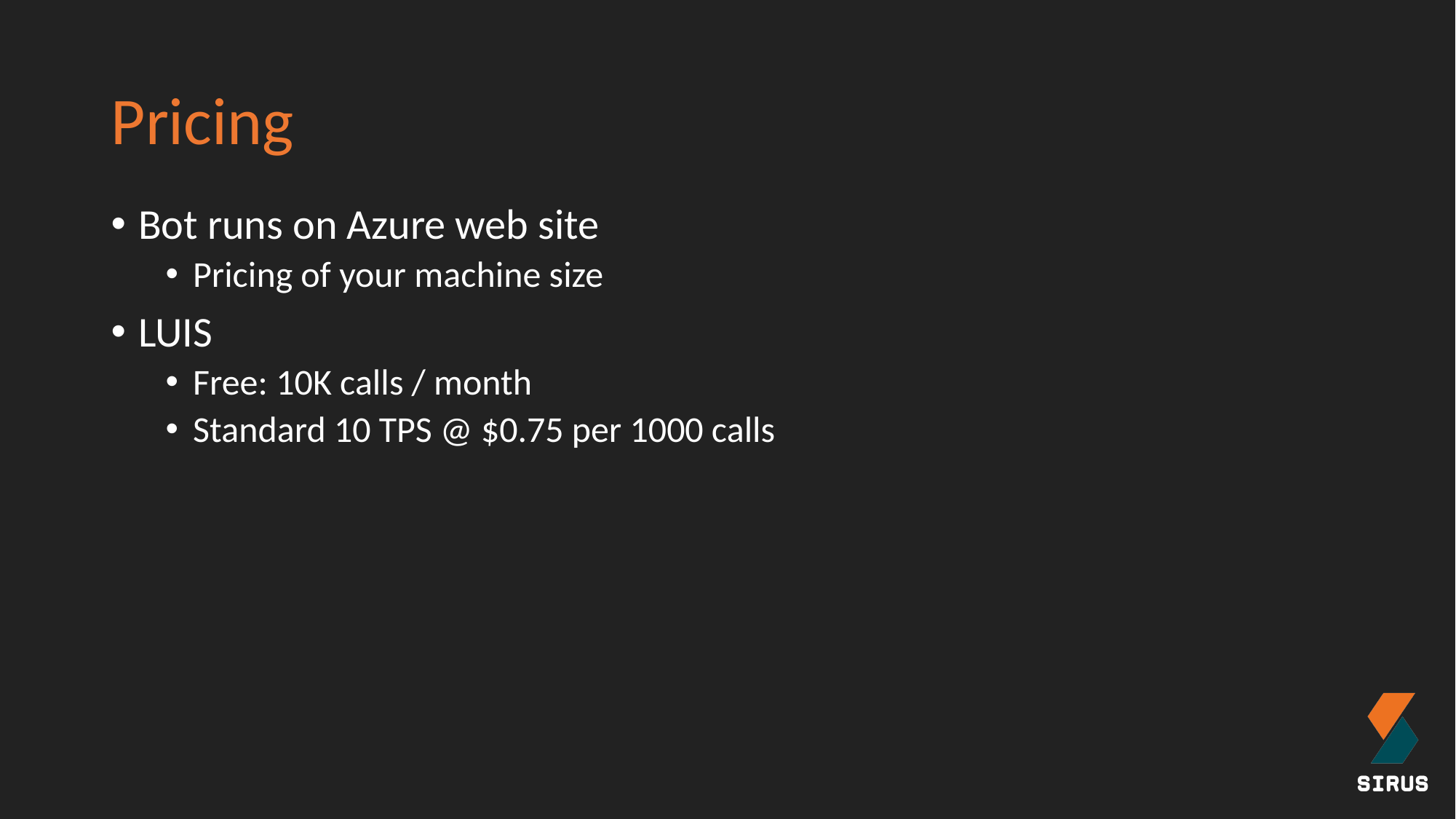

# Pricing
Bot runs on Azure web site
Pricing of your machine size
LUIS
Free: 10K calls / month
Standard 10 TPS @ $0.75 per 1000 calls